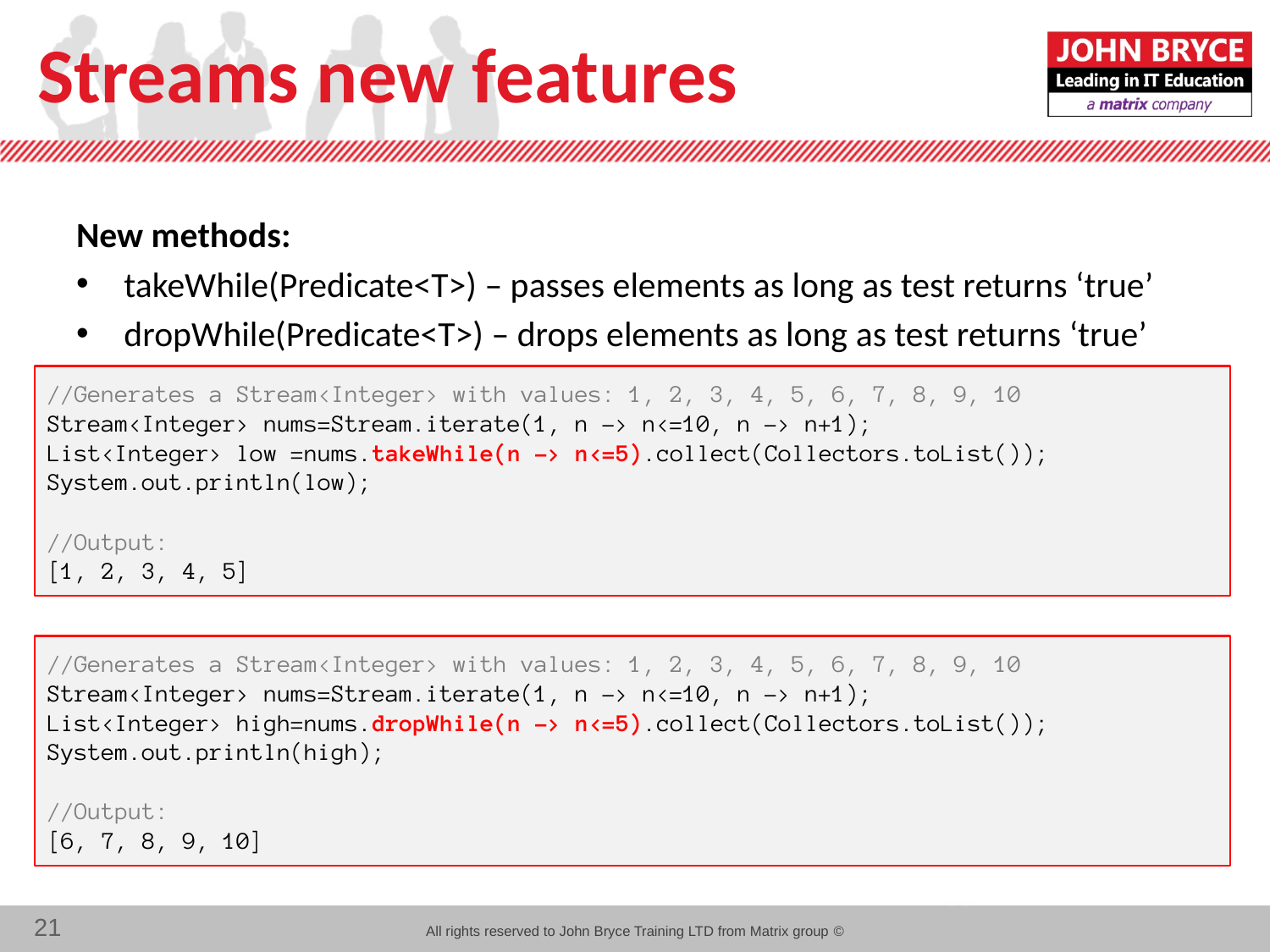

# Streams new features
New methods:
takeWhile(Predicate<T>) – passes elements as long as test returns ‘true’
dropWhile(Predicate<T>) – drops elements as long as test returns ‘true’

//Generates a Stream<Integer> with values: 1, 2, 3, 4, 5, 6, 7, 8, 9, 10
Stream<Integer> nums=Stream.iterate(1, n -> n<=10, n -> n+1);
List<Integer> low =nums.takeWhile(n -> n<=5).collect(Collectors.toList());
System.out.println(low);

//Output:
[1, 2, 3, 4, 5]
//Generates a Stream<Integer> with values: 1, 2, 3, 4, 5, 6, 7, 8, 9, 10
Stream<Integer> nums=Stream.iterate(1, n -> n<=10, n -> n+1);
List<Integer> high=nums.dropWhile(n -> n<=5).collect(Collectors.toList());
System.out.println(high);

//Output:
[6, 7, 8, 9, 10]